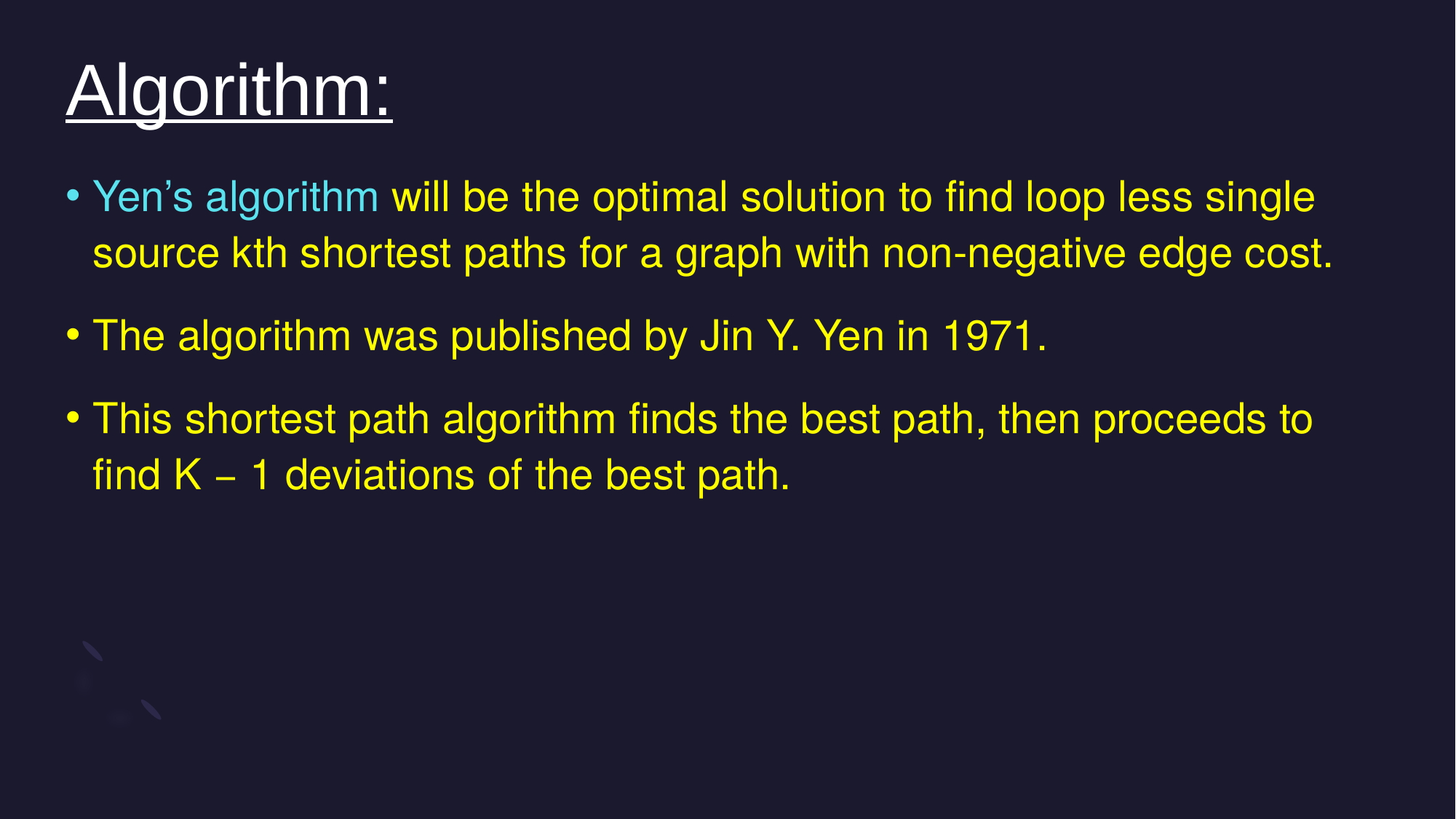

# Algorithm:
Yen’s algorithm will be the optimal solution to find loop less single source kth shortest paths for a graph with non-negative edge cost.
The algorithm was published by Jin Y. Yen in 1971.
This shortest path algorithm finds the best path, then proceeds to find K − 1 deviations of the best path.